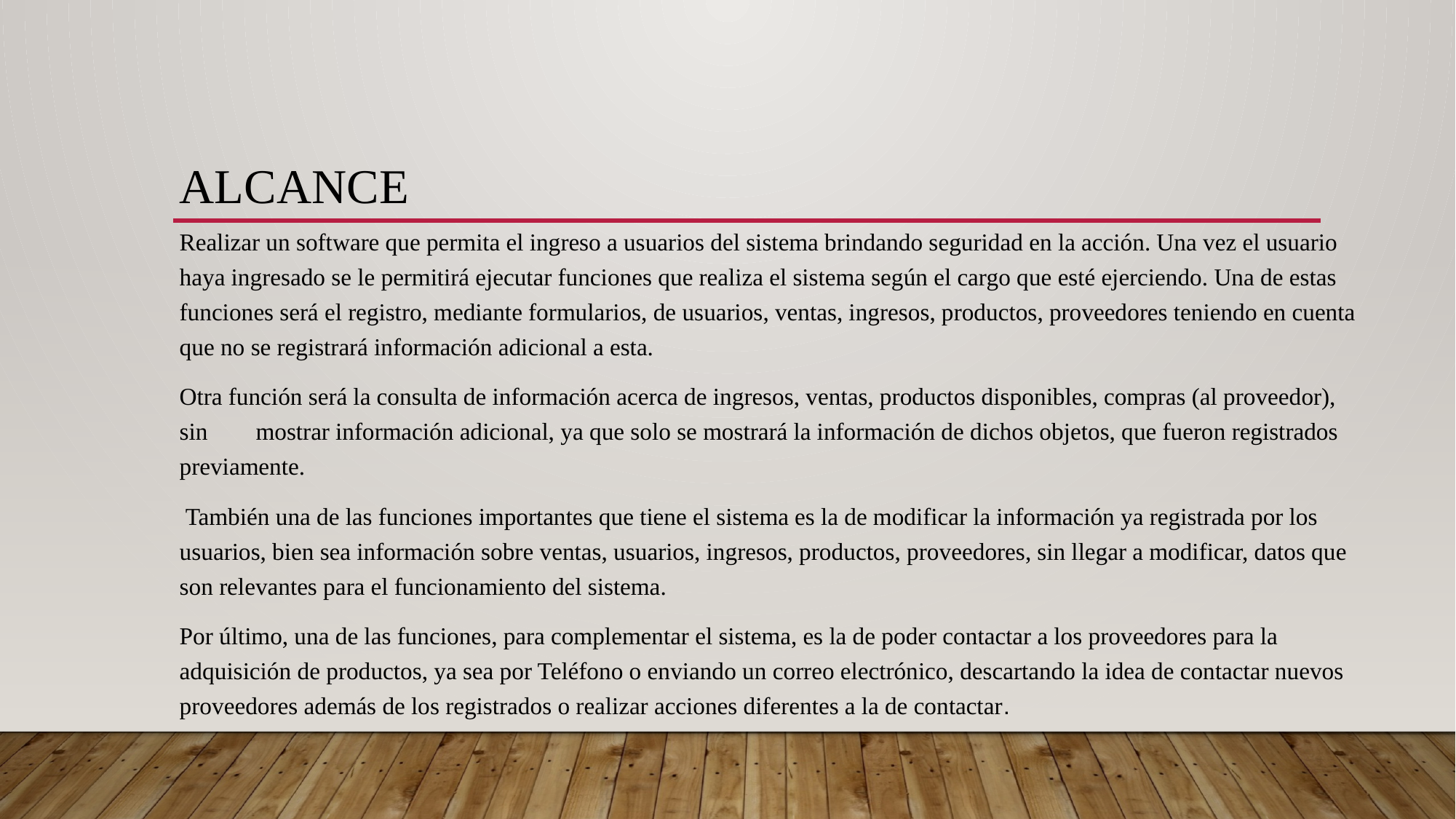

# alcance
Realizar un software que permita el ingreso a usuarios del sistema brindando seguridad en la acción. Una vez el usuario haya ingresado se le permitirá ejecutar funciones que realiza el sistema según el cargo que esté ejerciendo. Una de estas funciones será el registro, mediante formularios, de usuarios, ventas, ingresos, productos, proveedores teniendo en cuenta que no se registrará información adicional a esta.
Otra función será la consulta de información acerca de ingresos, ventas, productos disponibles, compras (al proveedor),   sin        mostrar información adicional, ya que solo se mostrará la información de dichos objetos, que fueron registrados previamente.
 También una de las funciones importantes que tiene el sistema es la de modificar la información ya registrada por los usuarios, bien sea información sobre ventas, usuarios, ingresos, productos, proveedores, sin llegar a modificar, datos que son relevantes para el funcionamiento del sistema.
Por último, una de las funciones, para complementar el sistema, es la de poder contactar a los proveedores para la adquisición de productos, ya sea por Teléfono o enviando un correo electrónico, descartando la idea de contactar nuevos proveedores además de los registrados o realizar acciones diferentes a la de contactar.